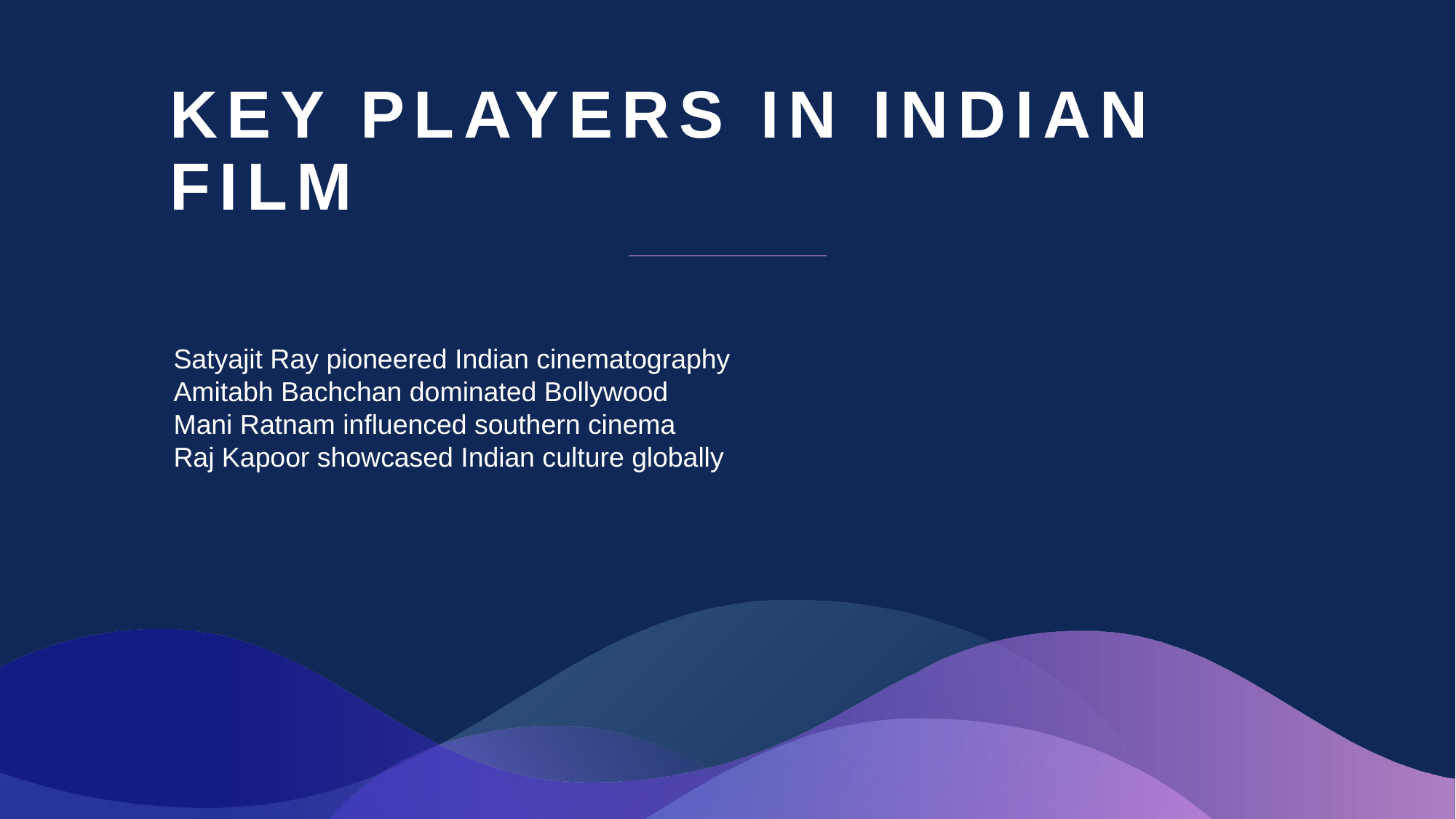

# Key Players in Indian Film
Satyajit Ray pioneered Indian cinematography
Amitabh Bachchan dominated Bollywood
Mani Ratnam influenced southern cinema
Raj Kapoor showcased Indian culture globally